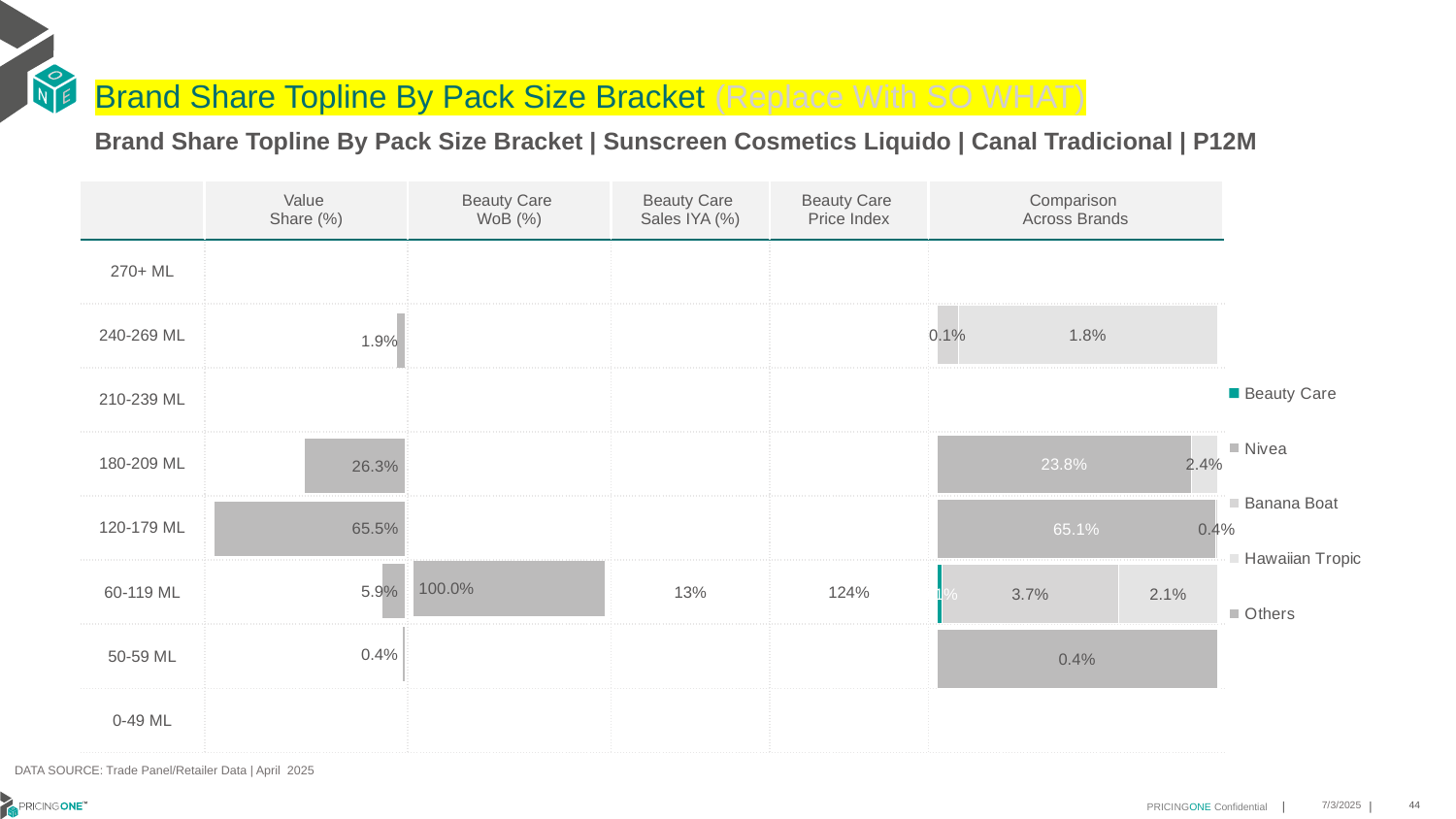

# Brand Share Topline By Pack Size Bracket (Replace With SO WHAT)
Brand Share Topline By Pack Size Bracket | Sunscreen Cosmetics Liquido | Canal Tradicional | P12M
|  | Value Share (%) | Beauty Care WoB (%) | Beauty Care Sales IYA (%) | Beauty Care Price Index | Comparison Across Brands |
| --- | --- | --- | --- | --- | --- |
| 270+ ML |  |  |  |  |  |
| 240-269 ML |  |  |  |  |  |
| 210-239 ML |  |  |  |  |  |
| 180-209 ML |  |  |  |  |  |
| 120-179 ML |  |  |  |  |  |
| 60-119 ML |  |  | 13% | 124% |  |
| 50-59 ML |  |  |  |  |  |
| 0-49 ML |  |  |  |  |  |

### Chart

| Category | Beauty Care | Nivea | Banana Boat | Hawaiian Tropic | Others |
|---|---|---|---|---|---|
| 270+ ML | None | None | None | None | None |
| 240-269 ML | None | None | 0.0014487406332303226 | 0.018010494043590643 | None |
| 210-239 ML | None | None | None | None | None |
| 180-209 ML | None | 0.23832445919390743 | None | 0.024490178651511322 | None |
| 120-179 ML | None | 0.6506918567200202 | 0.003962989538571929 | None | None |
| 60-119 ML | 0.0010492005120636655 | None | 0.03694563808188126 | 0.020670697401358438 | None |
| 50-59 ML | None | None | None | None | 0.004405745223864776 |
| 0-49 ML | None | None | None | None | None |

### Chart

| Category | Value Share |
|---|---|
|  | None |

### Chart

| Category | Brand WoB % |
|---|---|
|  | None |
DATA SOURCE: Trade Panel/Retailer Data | April  2025

7/3/2025
44